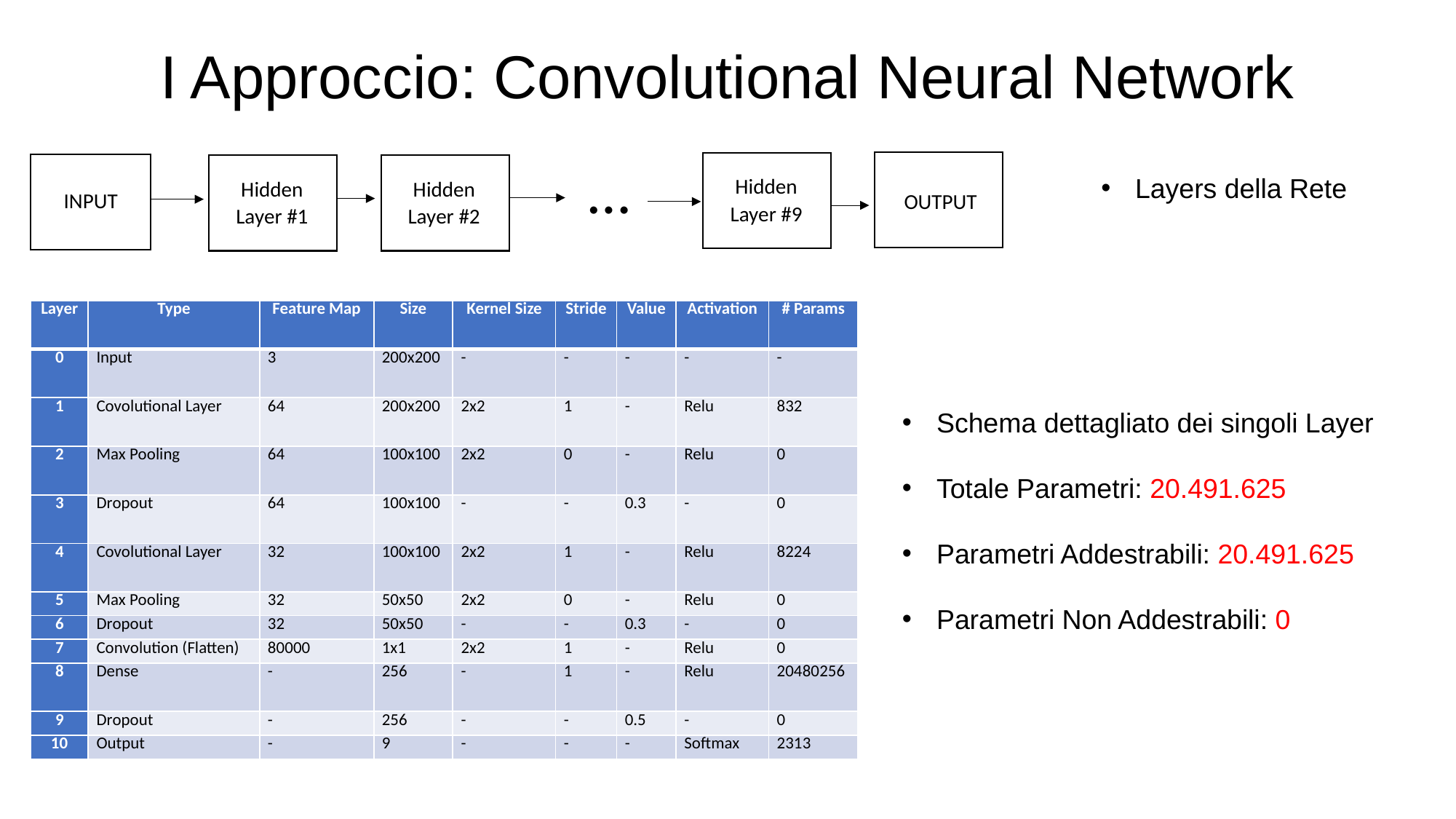

# I Approccio: Convolutional Neural Network
…

OUTPUT

Hidden Layer #9

Hidden Layer #1

Hidden Layer #2
INPUT
Layers della Rete
| Layer | Type | Feature Map | Size | Kernel Size | Stride | Value | Activation | # Params |
| --- | --- | --- | --- | --- | --- | --- | --- | --- |
| 0 | Input | 3 | 200x200 | - | - | - | - | - |
| 1 | Covolutional Layer | 64 | 200x200 | 2x2 | 1 | - | Relu | 832 |
| 2 | Max Pooling | 64 | 100x100 | 2x2 | 0 | - | Relu | 0 |
| 3 | Dropout | 64 | 100x100 | - | - | 0.3 | - | 0 |
| 4 | Covolutional Layer | 32 | 100x100 | 2x2 | 1 | - | Relu | 8224 |
| 5 | Max Pooling | 32 | 50x50 | 2x2 | 0 | - | Relu | 0 |
| 6 | Dropout | 32 | 50x50 | - | - | 0.3 | - | 0 |
| 7 | Convolution (Flatten) | 80000 | 1x1 | 2x2 | 1 | - | Relu | 0 |
| 8 | Dense | - | 256 | - | 1 | - | Relu | 20480256 |
| 9 | Dropout | - | 256 | - | - | 0.5 | - | 0 |
| 10 | Output | - | 9 | - | - | - | Softmax | 2313 |
Schema dettagliato dei singoli Layer

Totale Parametri: 20.491.625

Parametri Addestrabili: 20.491.625

Parametri Non Addestrabili: 0